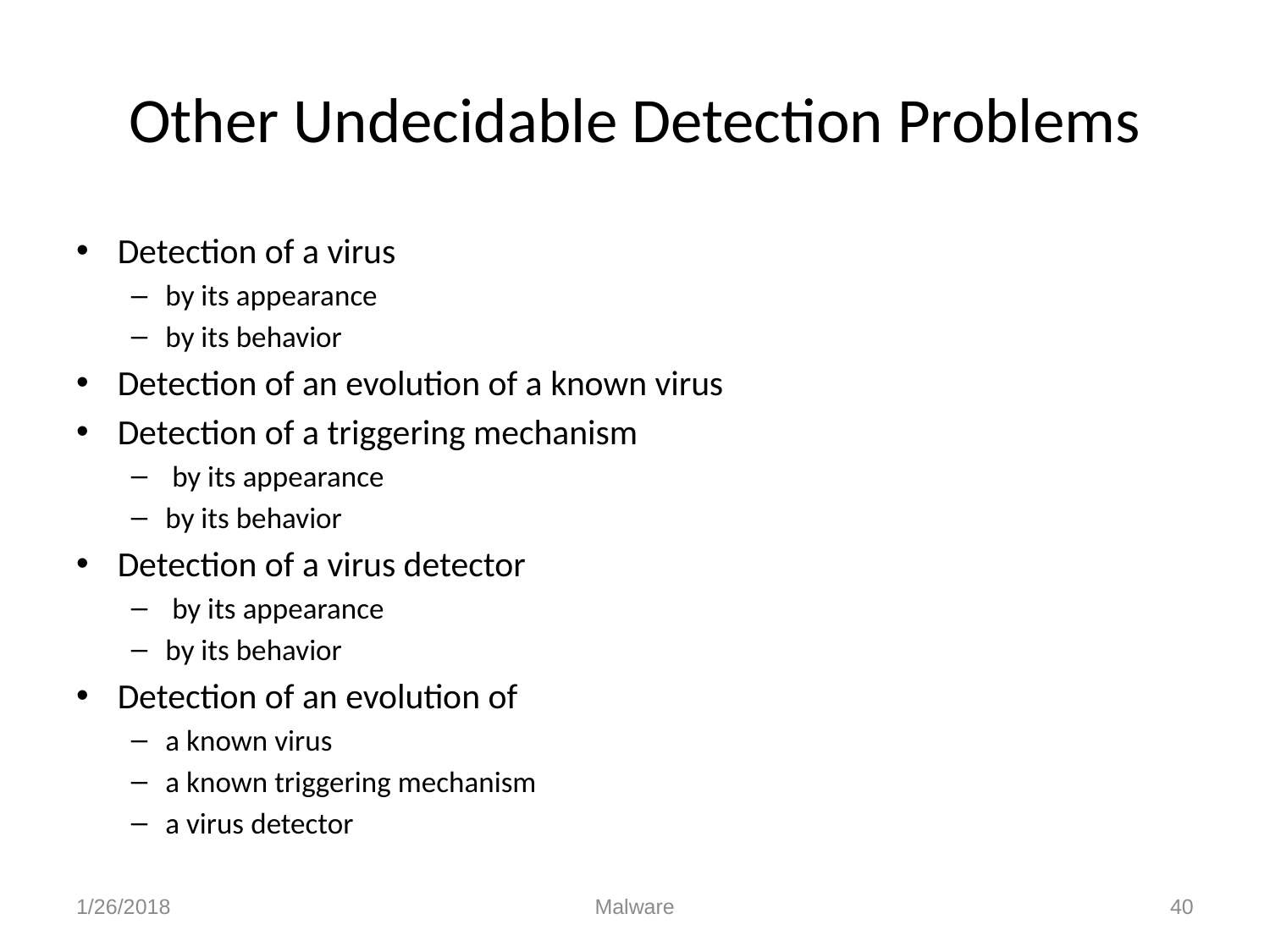

# Other Undecidable Detection Problems
Detection of a virus
by its appearance
by its behavior
Detection of an evolution of a known virus
Detection of a triggering mechanism
 by its appearance
by its behavior
Detection of a virus detector
 by its appearance
by its behavior
Detection of an evolution of
a known virus
a known triggering mechanism
a virus detector
1/26/2018
Malware
40